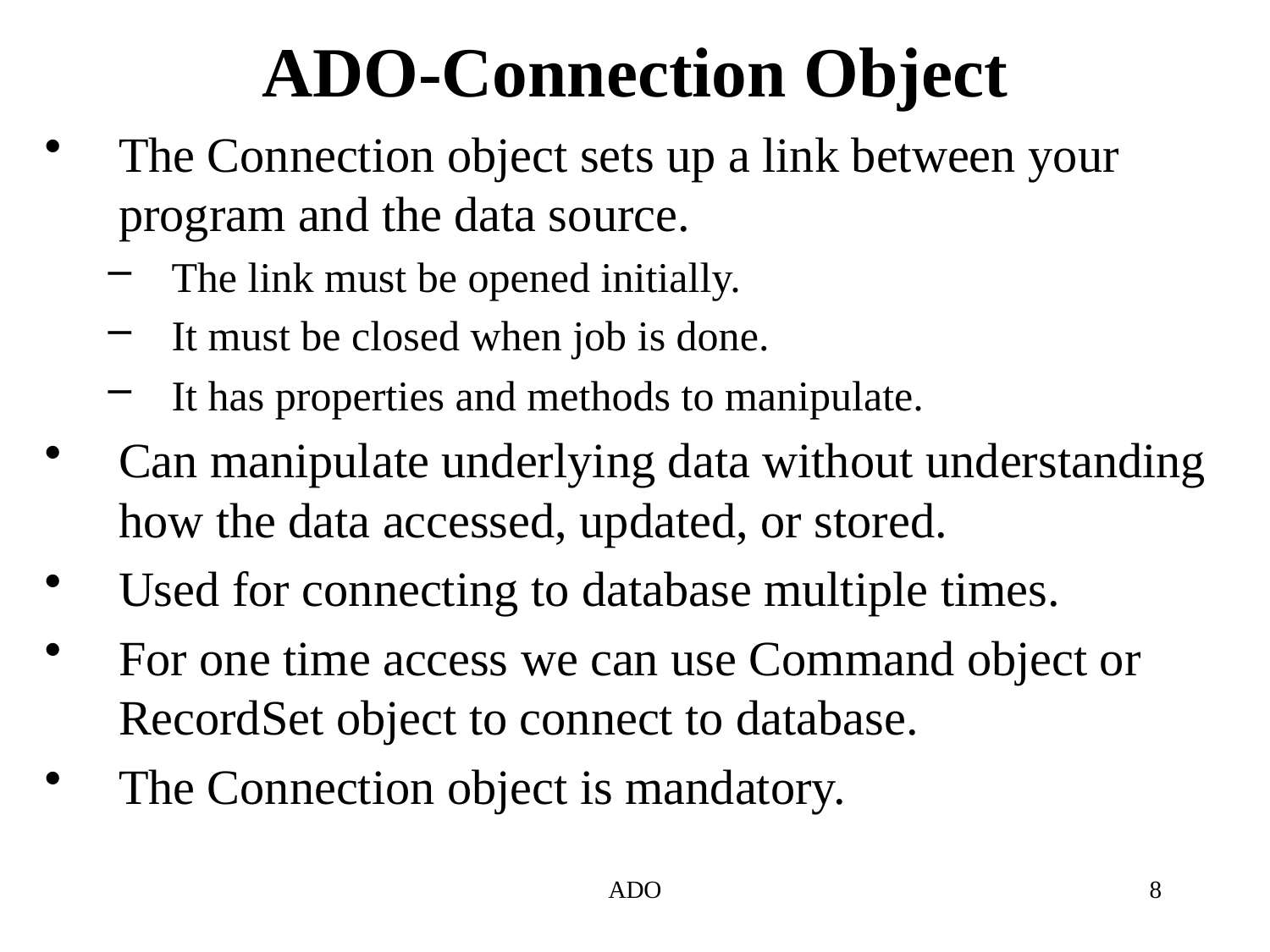

# ADO-Connection Object
The Connection object sets up a link between your program and the data source.
The link must be opened initially.
It must be closed when job is done.
It has properties and methods to manipulate.
Can manipulate underlying data without understanding how the data accessed, updated, or stored.
Used for connecting to database multiple times.
For one time access we can use Command object or RecordSet object to connect to database.
The Connection object is mandatory.
ADO
8